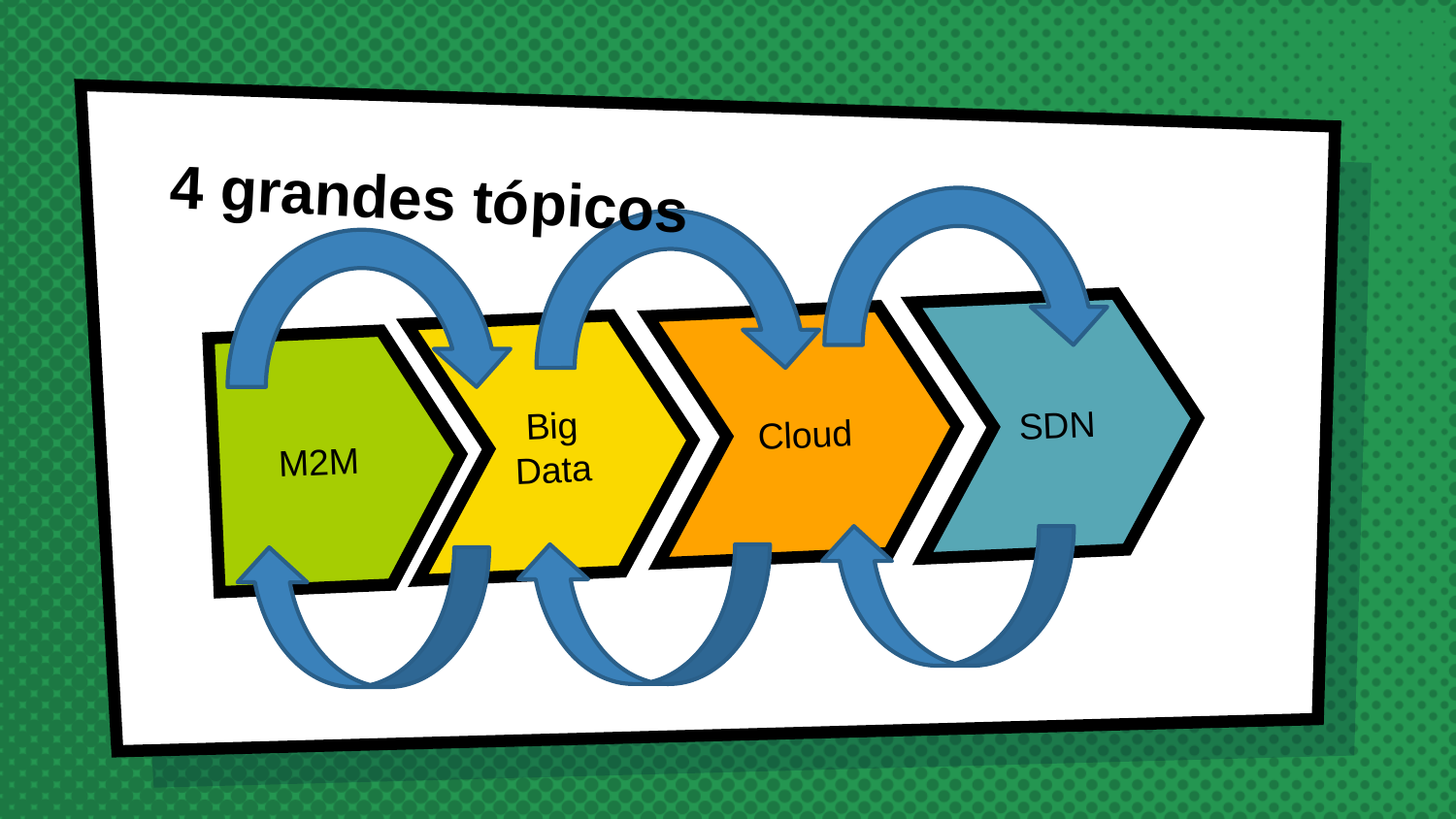

# 4 grandes tópicos

SDN
Cloud
Big Data
M2M